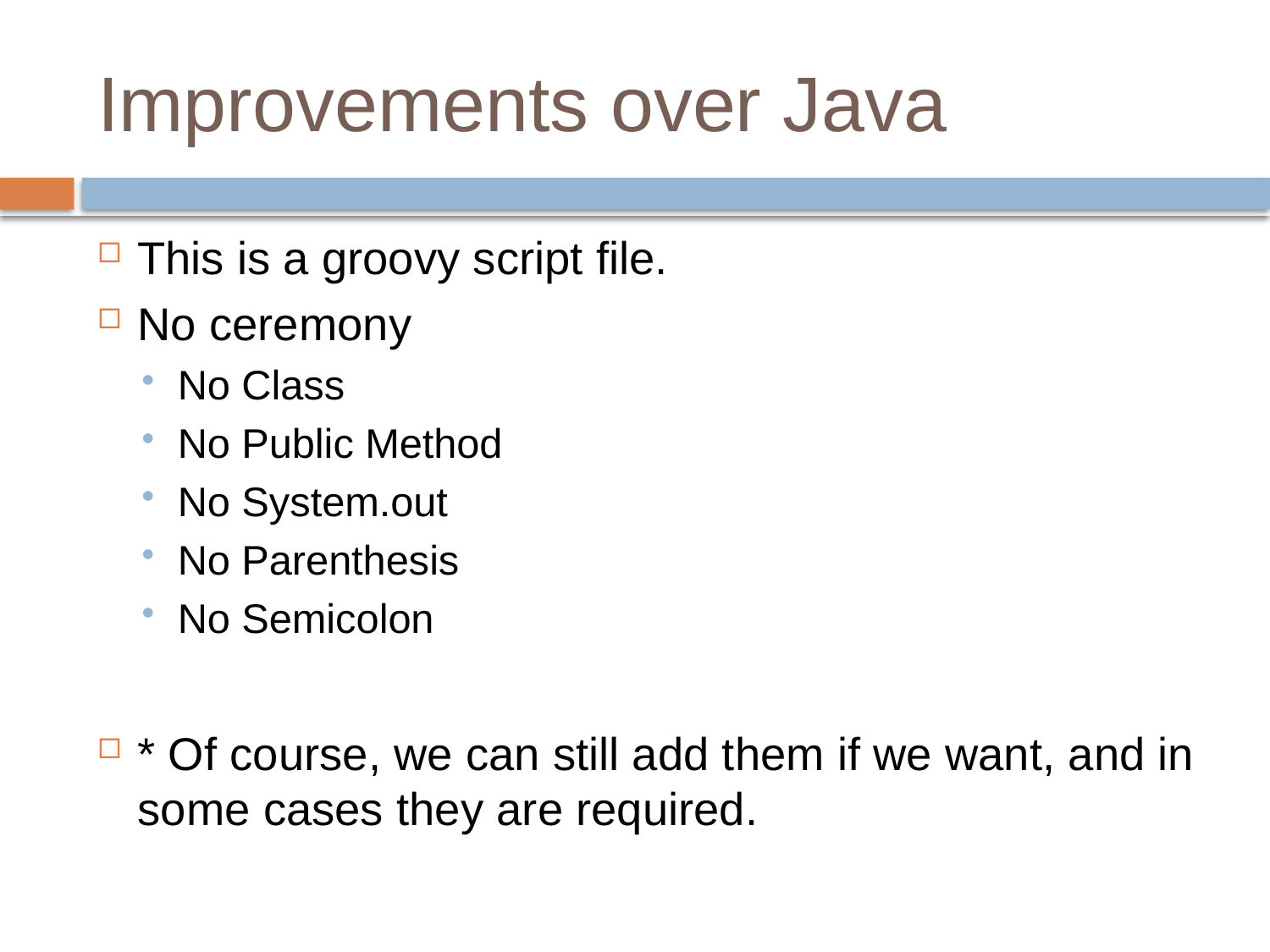

# Improvements over Java
This is a groovy script file.
No ceremony
No Class
No Public Method
No System.out
No Parenthesis
No Semicolon

* Of course, we can still add them if we want, and in some cases they are required.